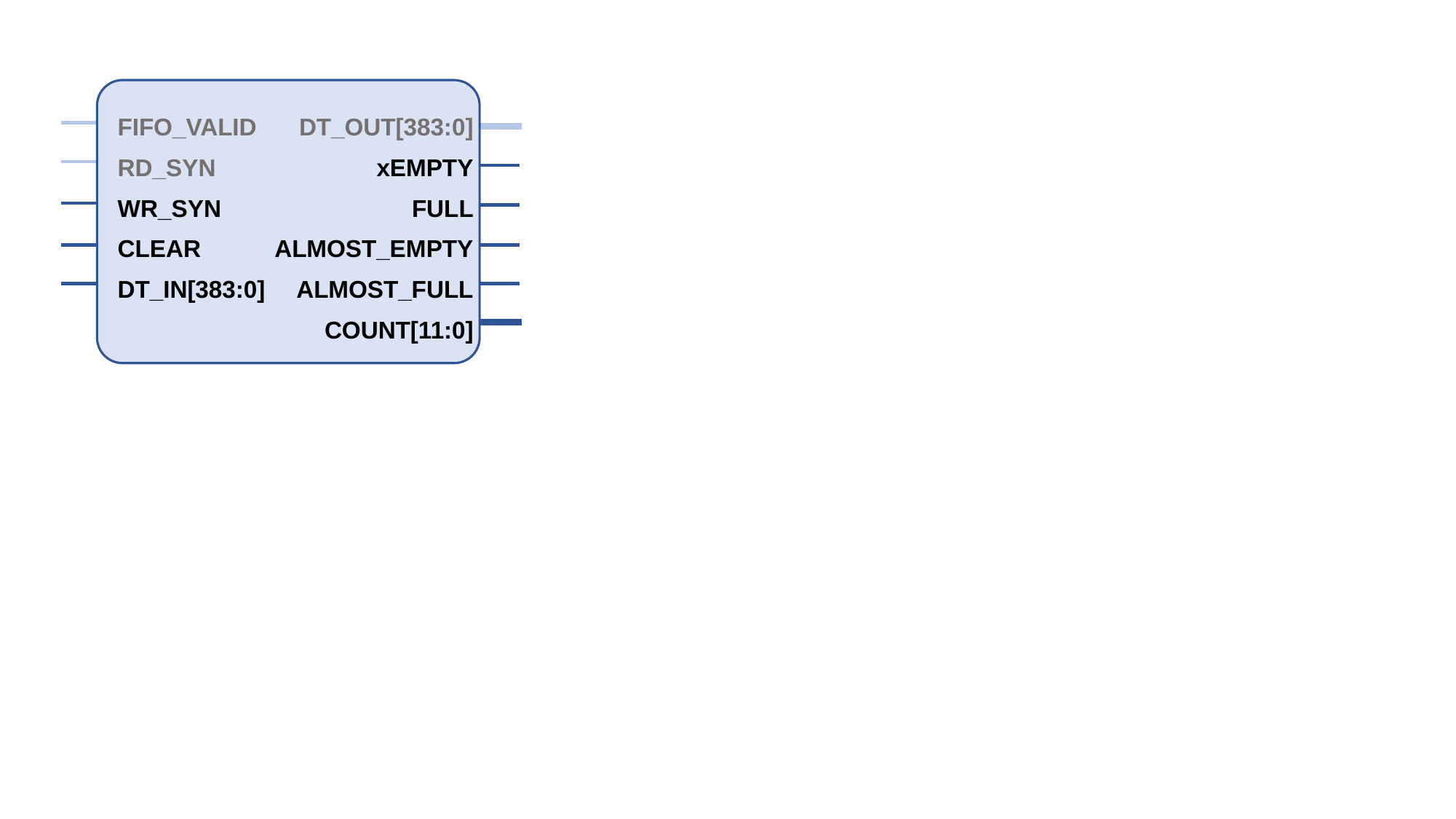

FIFO_VALID
RD_SYN
WR_SYN
CLEAR
DT_IN[383:0]
DT_OUT[383:0]
xEMPTY
FULL
ALMOST_EMPTY
ALMOST_FULL
COUNT[11:0]